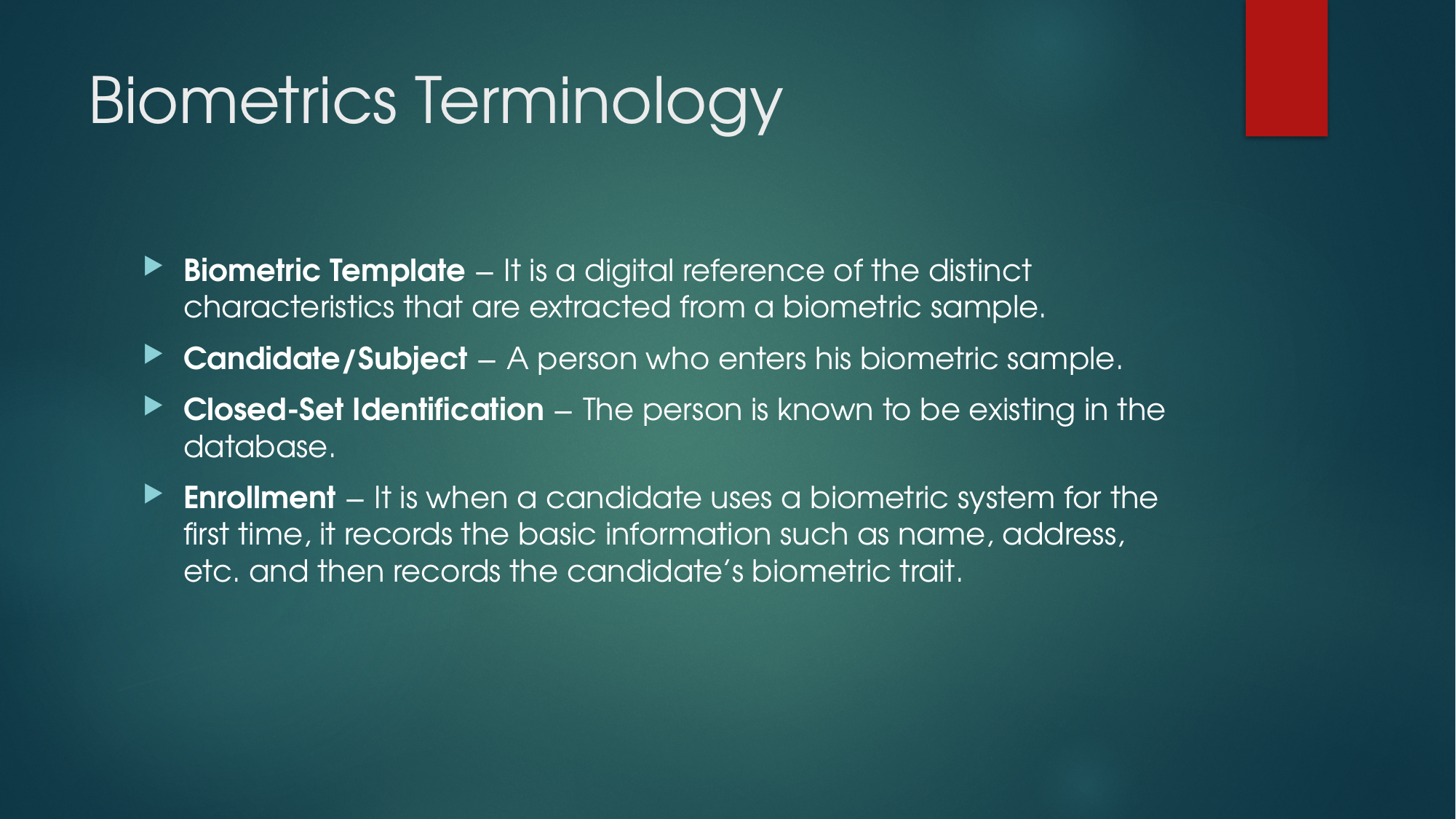

# Biometrics Terminology
Biometric Template − It is a digital reference of the distinct characteristics that are extracted from a biometric sample.
Candidate/Subject − A person who enters his biometric sample.
Closed-Set Identification − The person is known to be existing in the database.
Enrollment − It is when a candidate uses a biometric system for the first time, it records the basic information such as name, address, etc. and then records the candidate’s biometric trait.